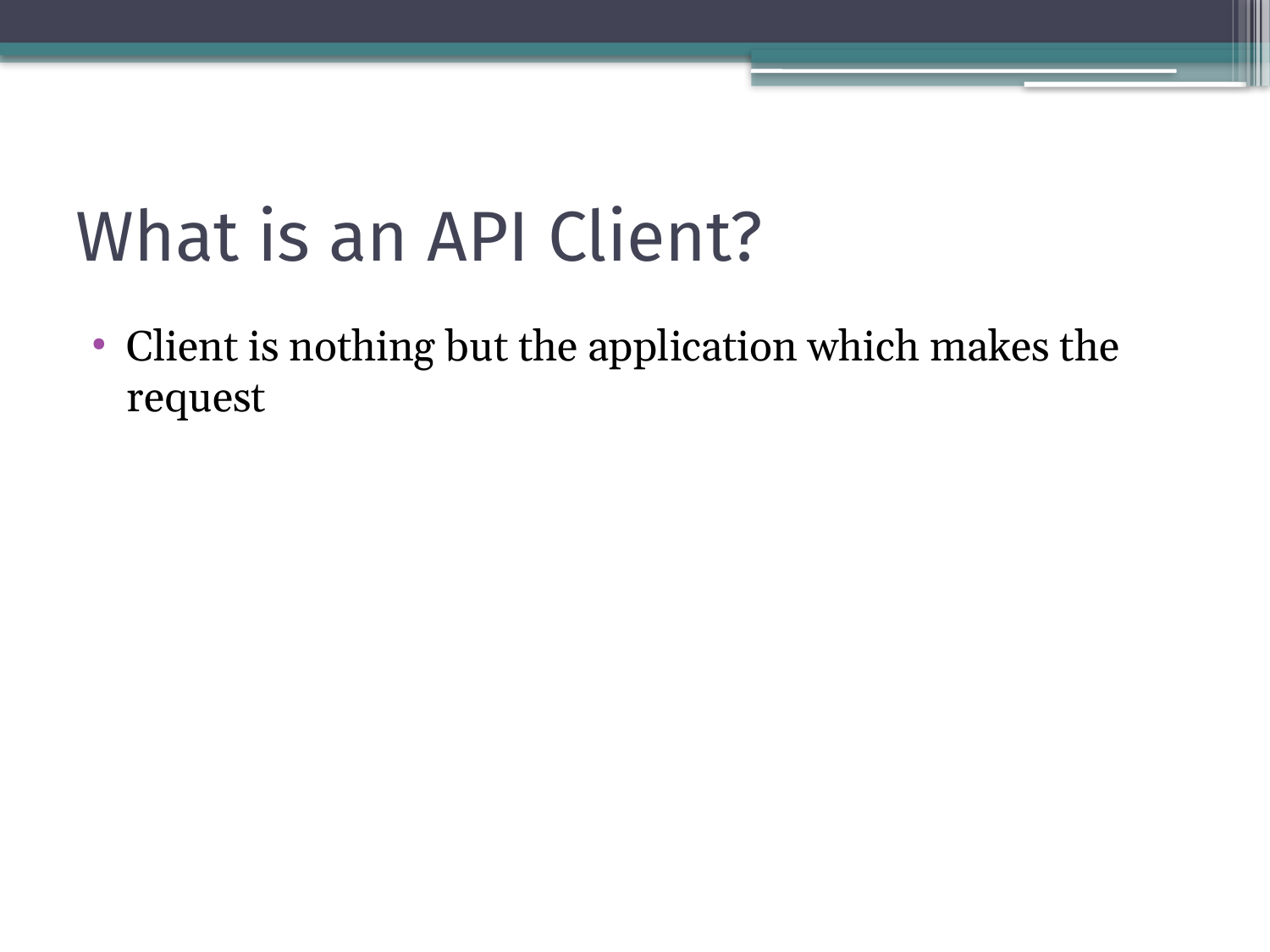

# What is an API Client?
Client is nothing but the application which makes the request